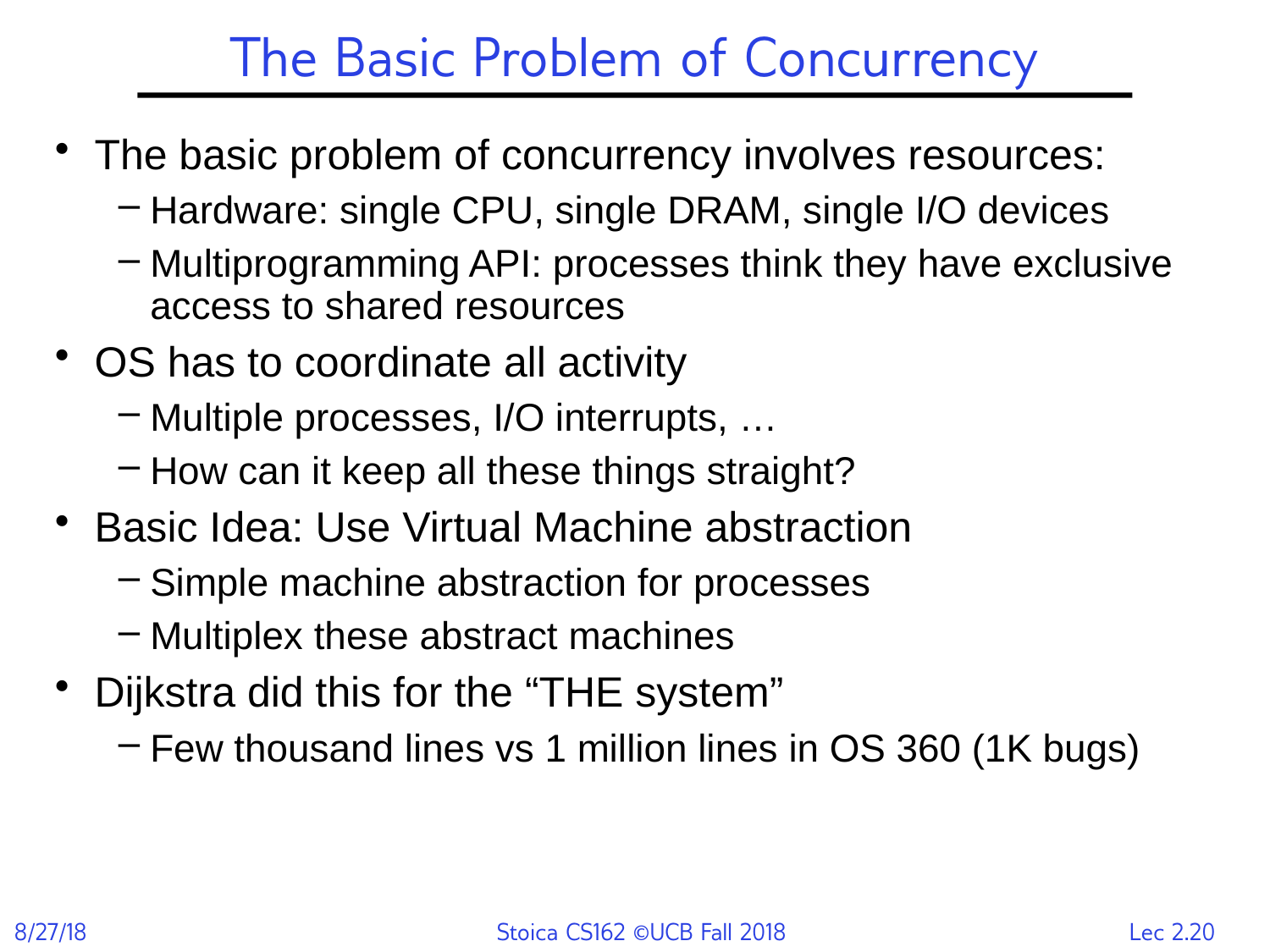

# The Basic Problem of Concurrency
The basic problem of concurrency involves resources:
Hardware: single CPU, single DRAM, single I/O devices
Multiprogramming API: processes think they have exclusive access to shared resources
OS has to coordinate all activity
Multiple processes, I/O interrupts, …
How can it keep all these things straight?
Basic Idea: Use Virtual Machine abstraction
Simple machine abstraction for processes
Multiplex these abstract machines
Dijkstra did this for the “THE system”
Few thousand lines vs 1 million lines in OS 360 (1K bugs)